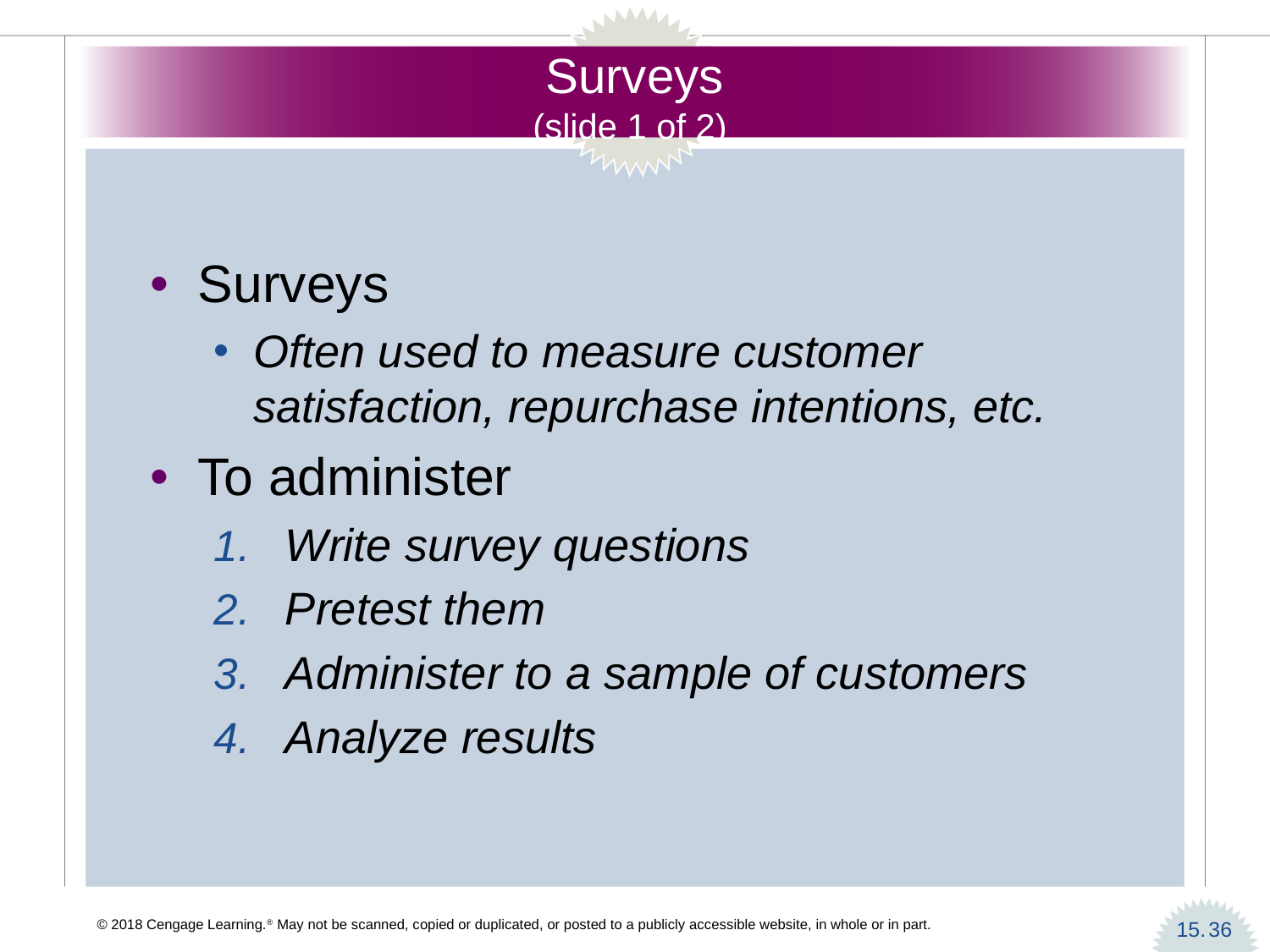

# Surveys (slide 1 of 2)
Surveys
Often used to measure customer satisfaction, repurchase intentions, etc.
To administer
Write survey questions
Pretest them
Administer to a sample of customers
Analyze results
36